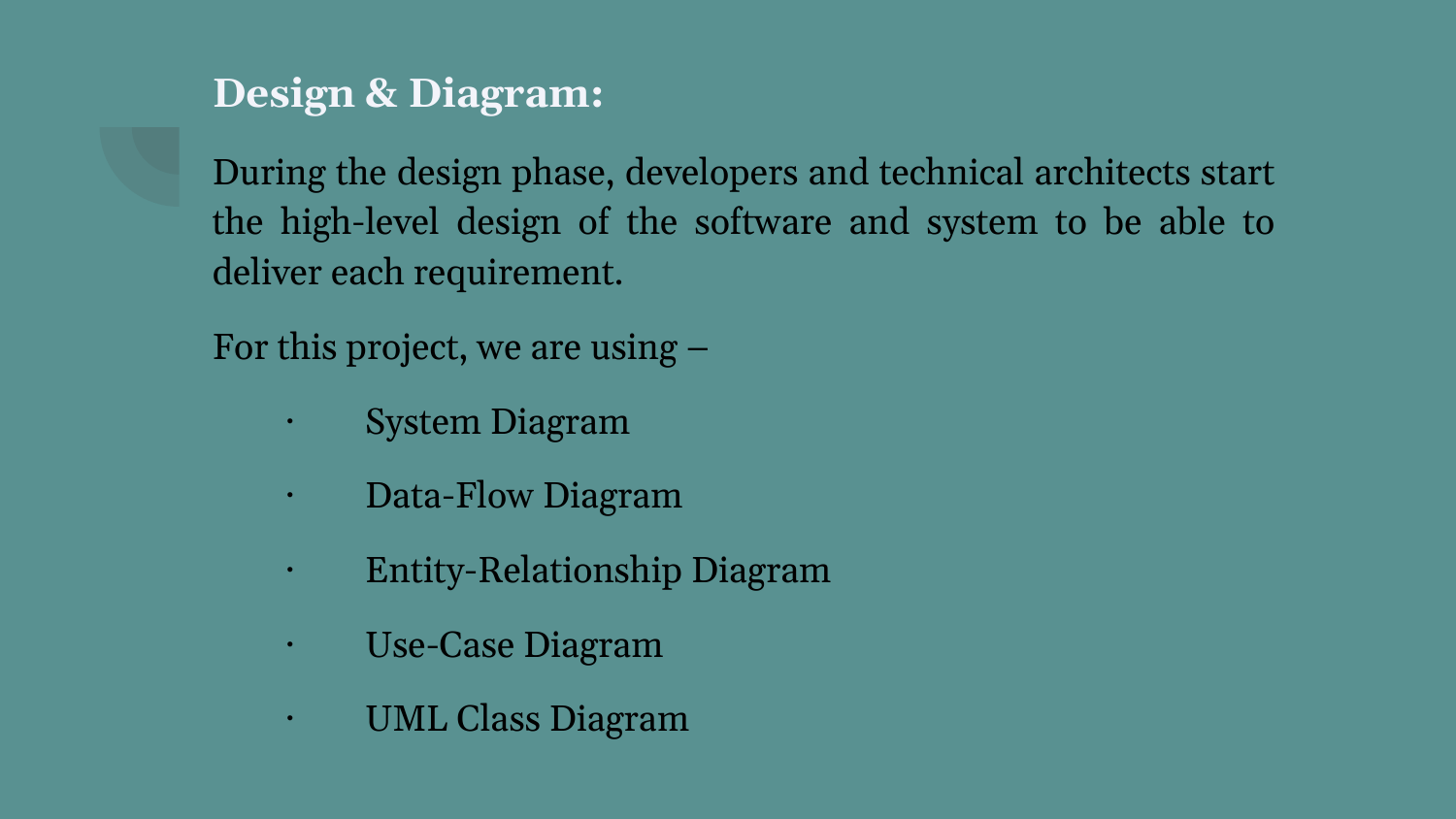

Design & Diagram:

During the design phase, developers and technical architects start the high-level design of the software and system to be able to deliver each requirement.
For this project, we are using –
·        System Diagram
·        Data-Flow Diagram
·        Entity-Relationship Diagram
·        Use-Case Diagram
·        UML Class Diagram